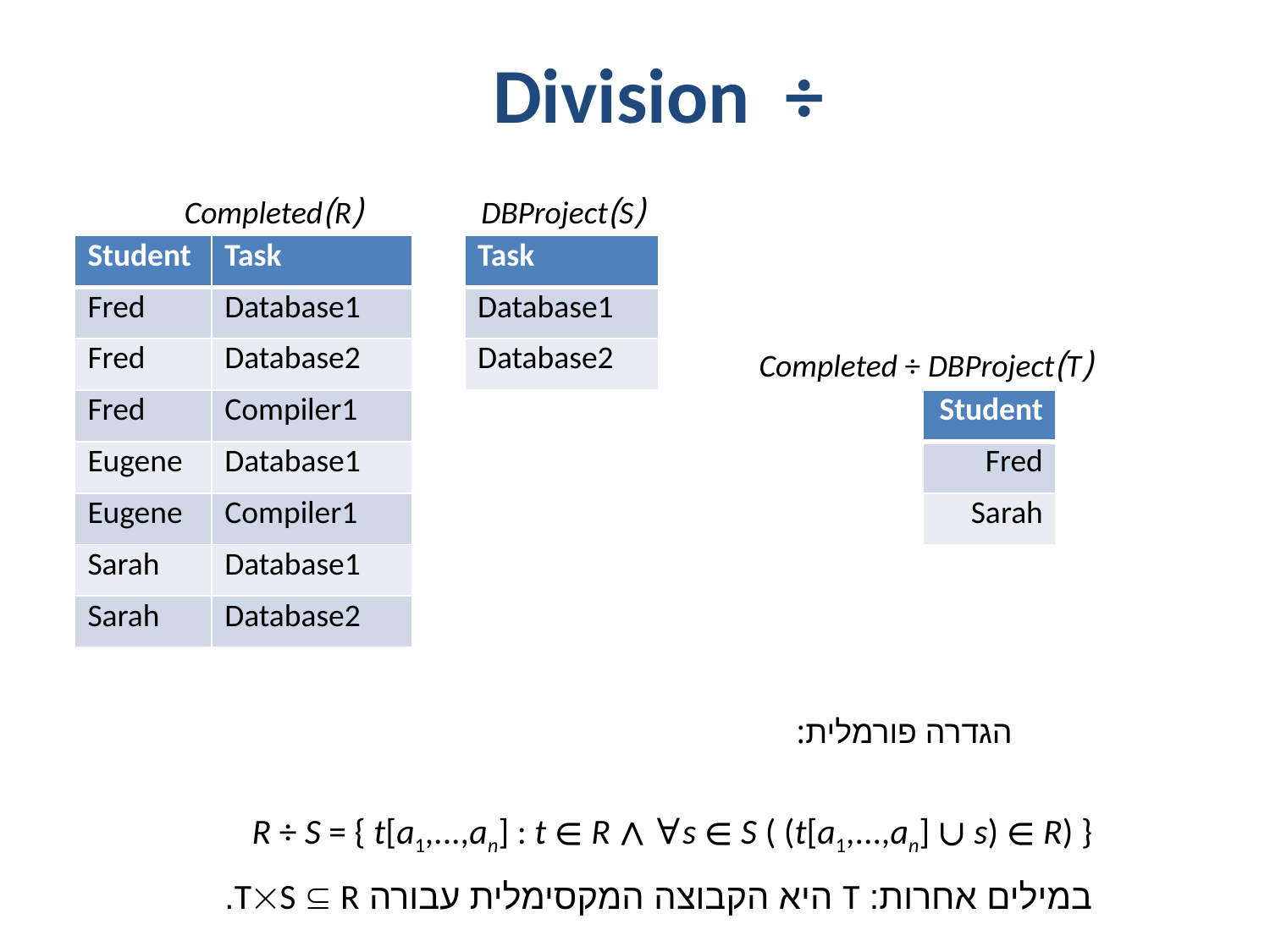

Division  ÷

(R)Completed
(S)DBProject
| Student | Task |
| --- | --- |
| Fred | Database1 |
| Fred | Database2 |
| Fred | Compiler1 |
| Eugene | Database1 |
| Eugene | Compiler1 |
| Sarah | Database1 |
| Sarah | Database2 |
| Task |
| --- |
| Database1 |
| Database2 |
(T)Completed ÷ DBProject
| Student |
| --- |
| Fred |
| Sarah |
הגדרה פורמלית:
R ÷ S = { t[a1,...,an] : t ∈ R ∧ ∀s ∈ S ( (t[a1,...,an] ∪ s) ∈ R) }
במילים אחרות: T היא הקבוצה המקסימלית עבורה T×S ⊆ R.